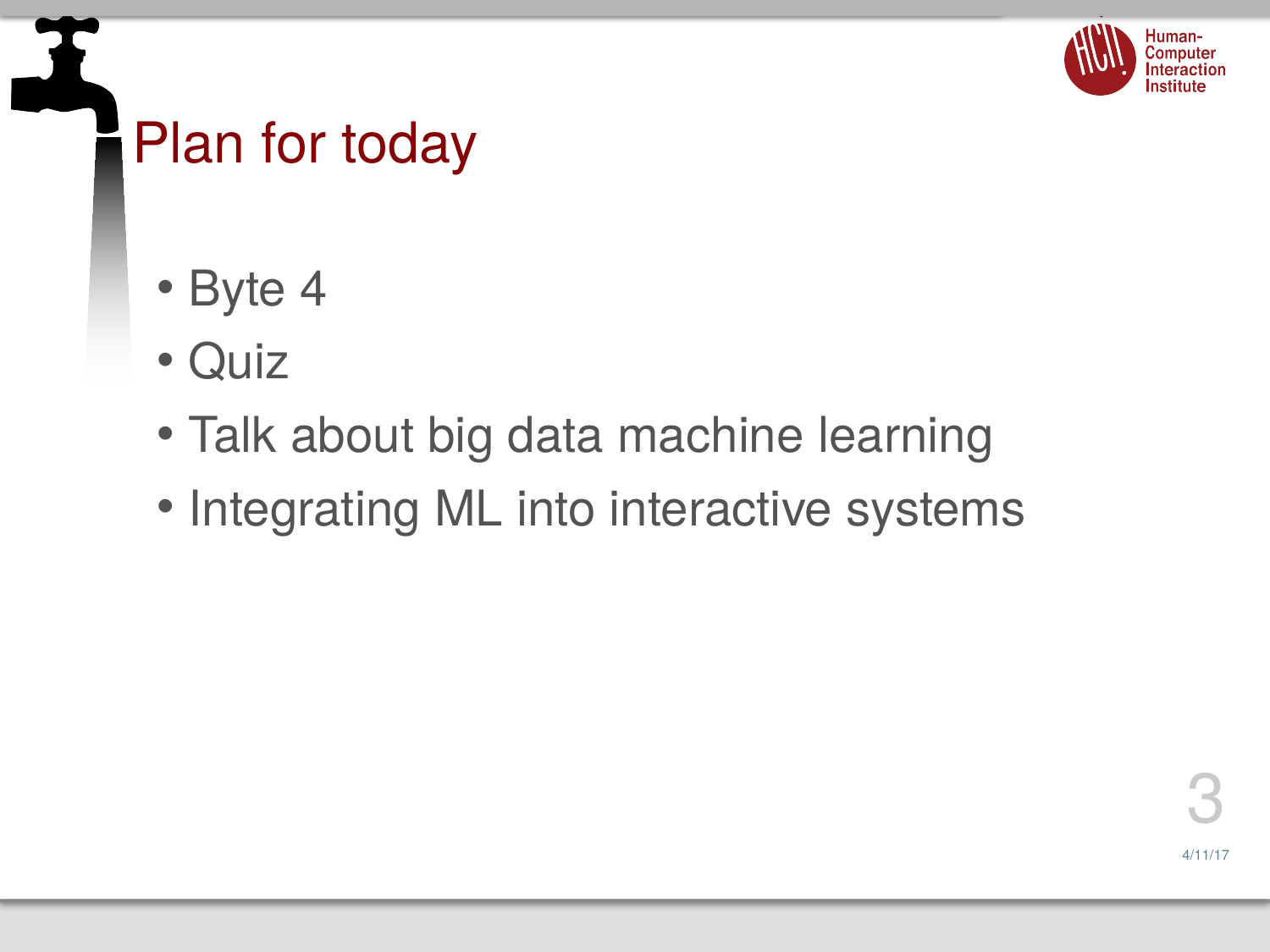

# Plan for today
Byte 4
Quiz
Talk about big data machine learning
Integrating ML into interactive systems

3
4/11/17